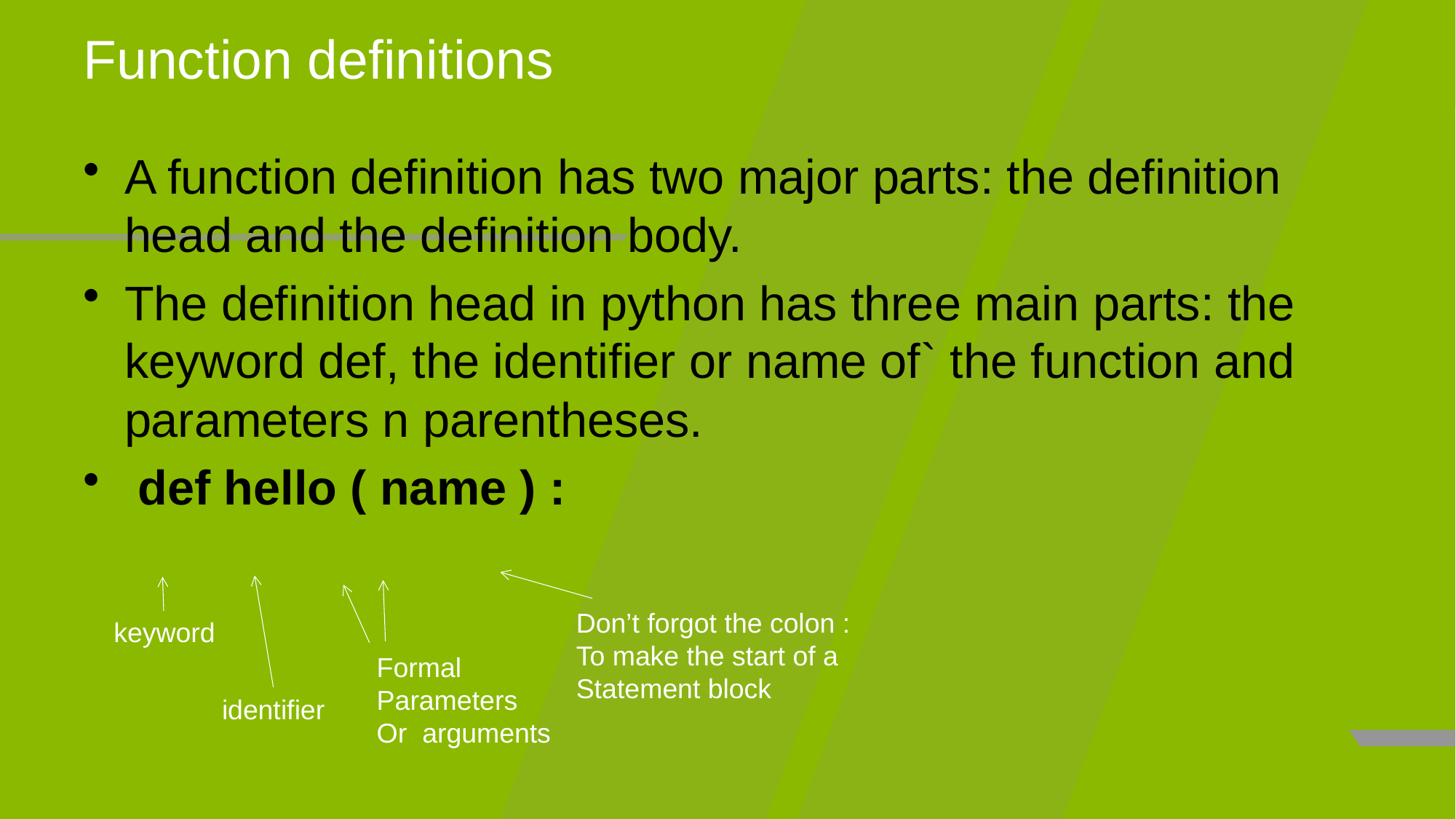

# Function definitions
A function definition has two major parts: the definition head and the definition body.
The definition head in python has three main parts: the keyword def, the identifier or name of` the function and parameters n parentheses.
 def hello ( name ) :
Don’t forgot the colon :
To make the start of a
Statement block
keyword
Formal
Parameters
Or  arguments
identifier
6